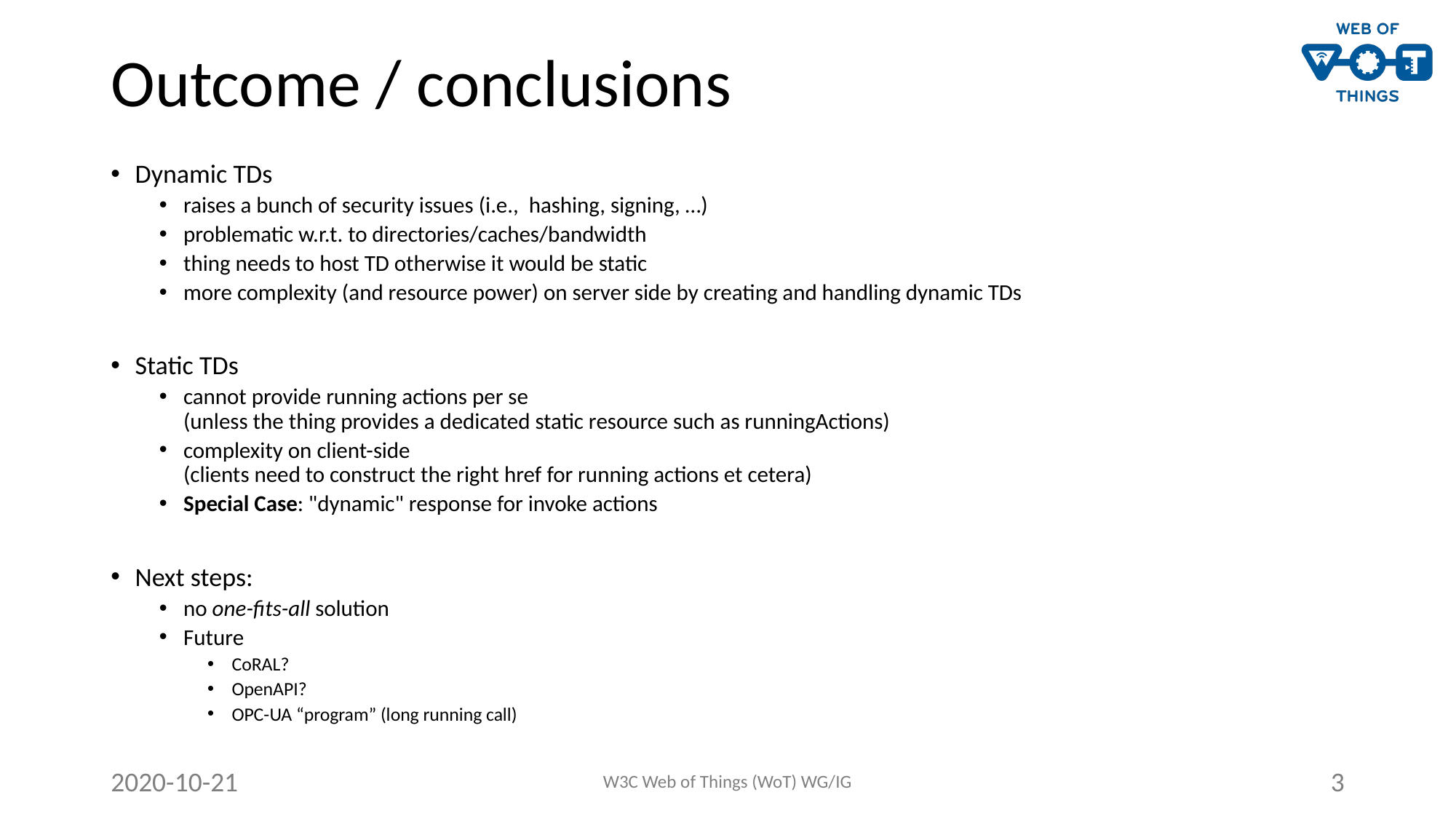

# Outcome / conclusions
Dynamic TDs
raises a bunch of security issues (i.e.,  hashing, signing, …)
problematic w.r.t. to directories/caches/bandwidth
thing needs to host TD otherwise it would be static
more complexity (and resource power) on server side by creating and handling dynamic TDs

Static TDs
cannot provide running actions per se
(unless the thing provides a dedicated static resource such as runningActions)
complexity on client-side
(clients need to construct the right href for running actions et cetera)
Special Case: "dynamic" response for invoke actions

Next steps:
no one-fits-all solution
Future
CoRAL?
OpenAPI?
OPC-UA “program” (long running call)

2020-10-21
W3C Web of Things (WoT) WG/IG
3